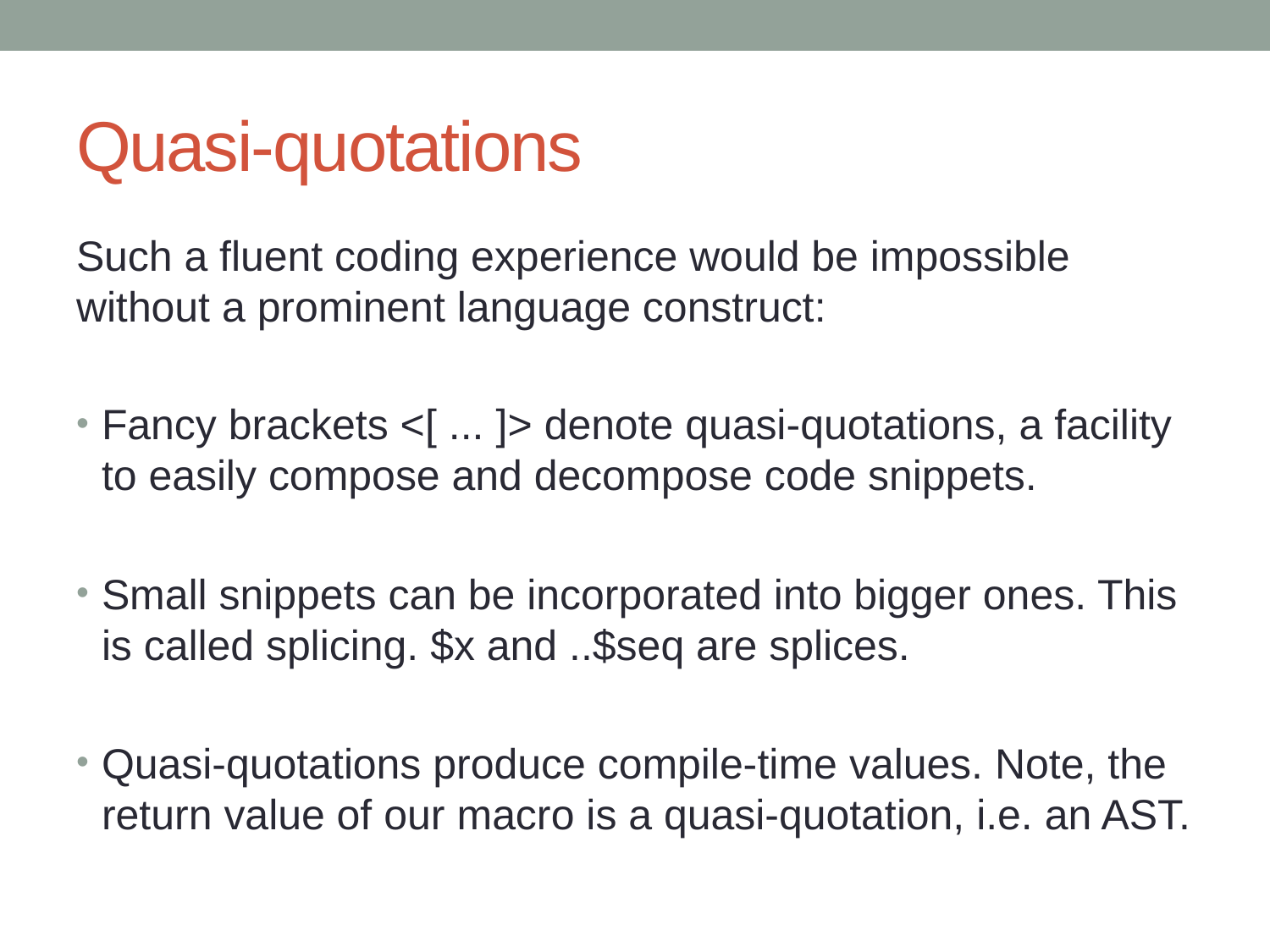

# Quasi-quotations
Such a fluent coding experience would be impossible without a prominent language construct:

Fancy brackets <[ ... ]> denote quasi-quotations, a facility to easily compose and decompose code snippets.

Small snippets can be incorporated into bigger ones. This is called splicing. $x and ..$seq are splices.

Quasi-quotations produce compile-time values. Note, the return value of our macro is a quasi-quotation, i.e. an AST.